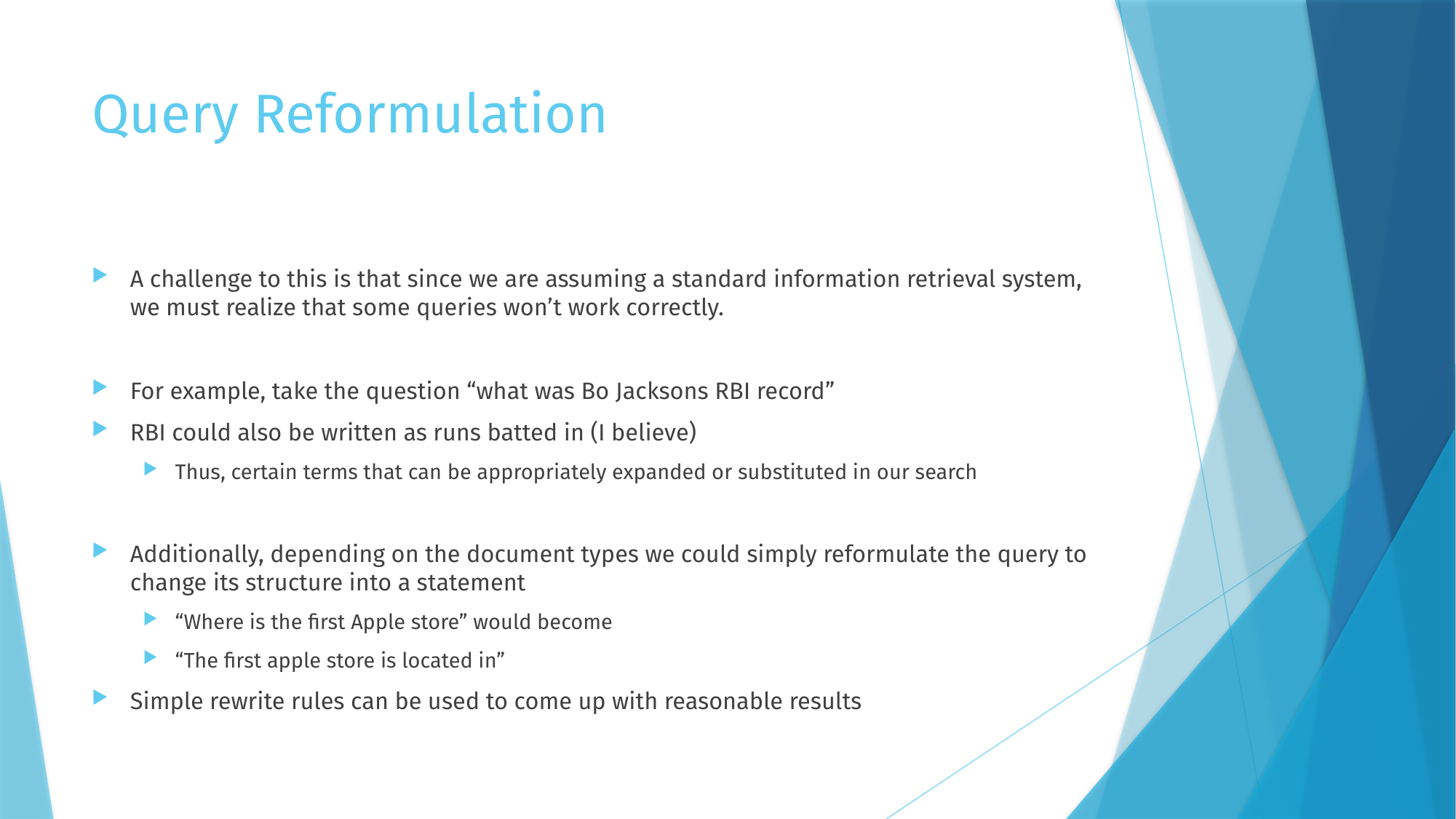

# Query Reformulation
A challenge to this is that since we are assuming a standard information retrieval system, we must realize that some queries won’t work correctly.

For example, take the question “what was Bo Jacksons RBI record”
RBI could also be written as runs batted in (I believe)
Thus, certain terms that can be appropriately expanded or substituted in our search

Additionally, depending on the document types we could simply reformulate the query to change its structure into a statement
“Where is the first Apple store” would become
“The first apple store is located in”
Simple rewrite rules can be used to come up with reasonable results